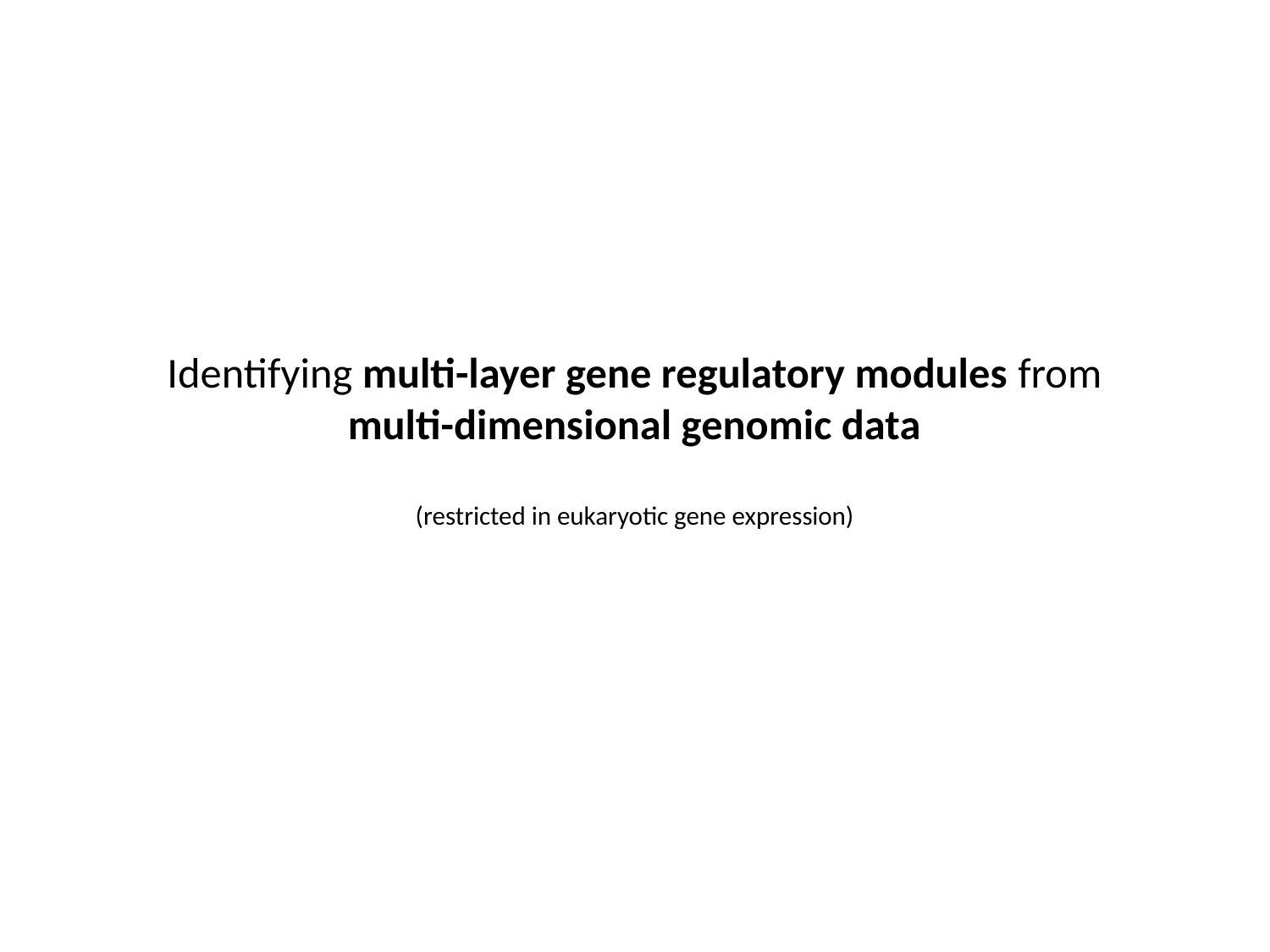

# Identifying multi-layer gene regulatory modules from multi-dimensional genomic data (restricted in eukaryotic gene expression)